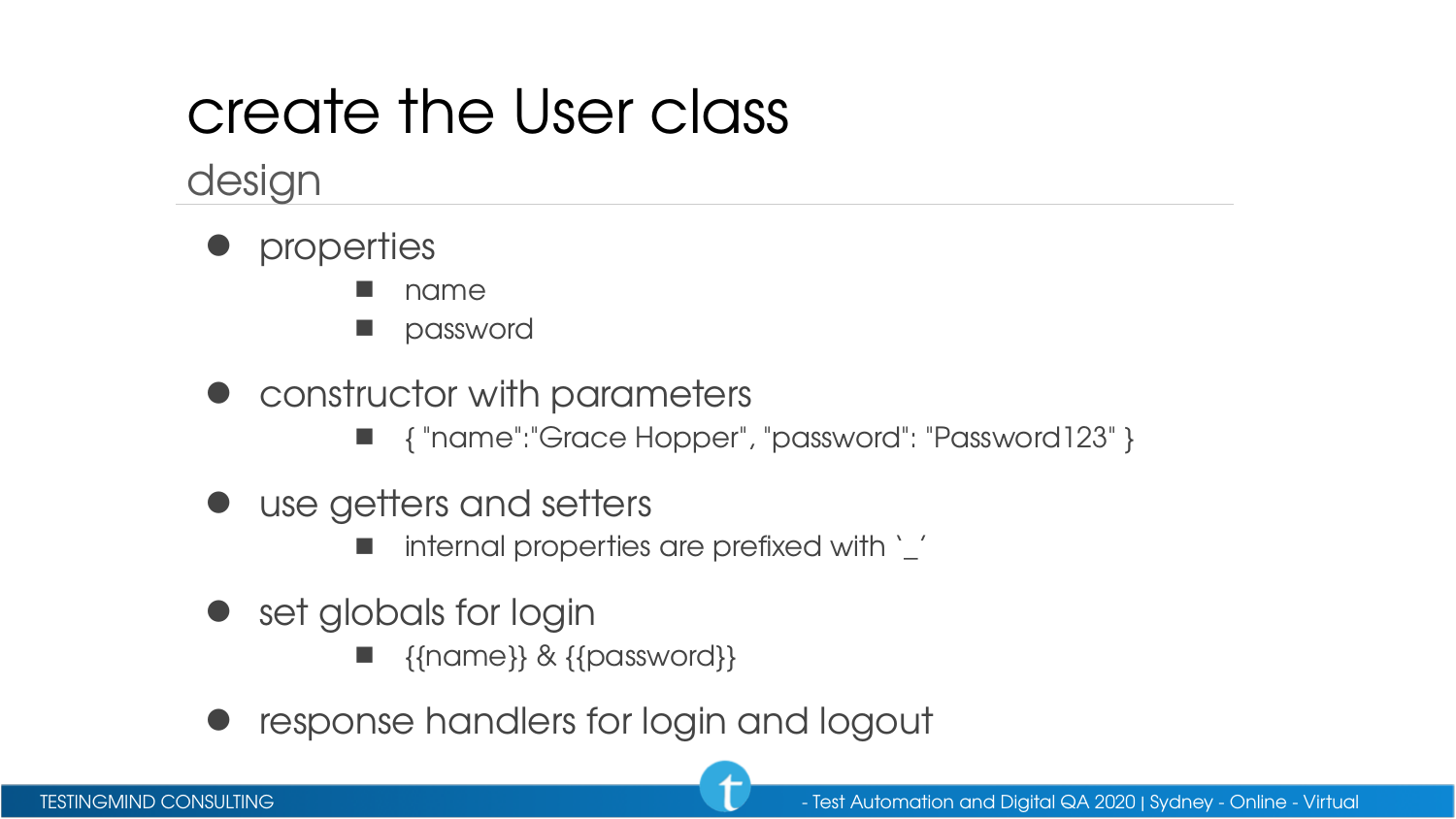

# create the User class
design
properties
name
password
constructor with parameters
{ "name":"Grace Hopper", "password": "Password123" }
use getters and setters
internal properties are prefixed with ‘_’
set globals for login
{{name}} & {{password}}
response handlers for login and logout